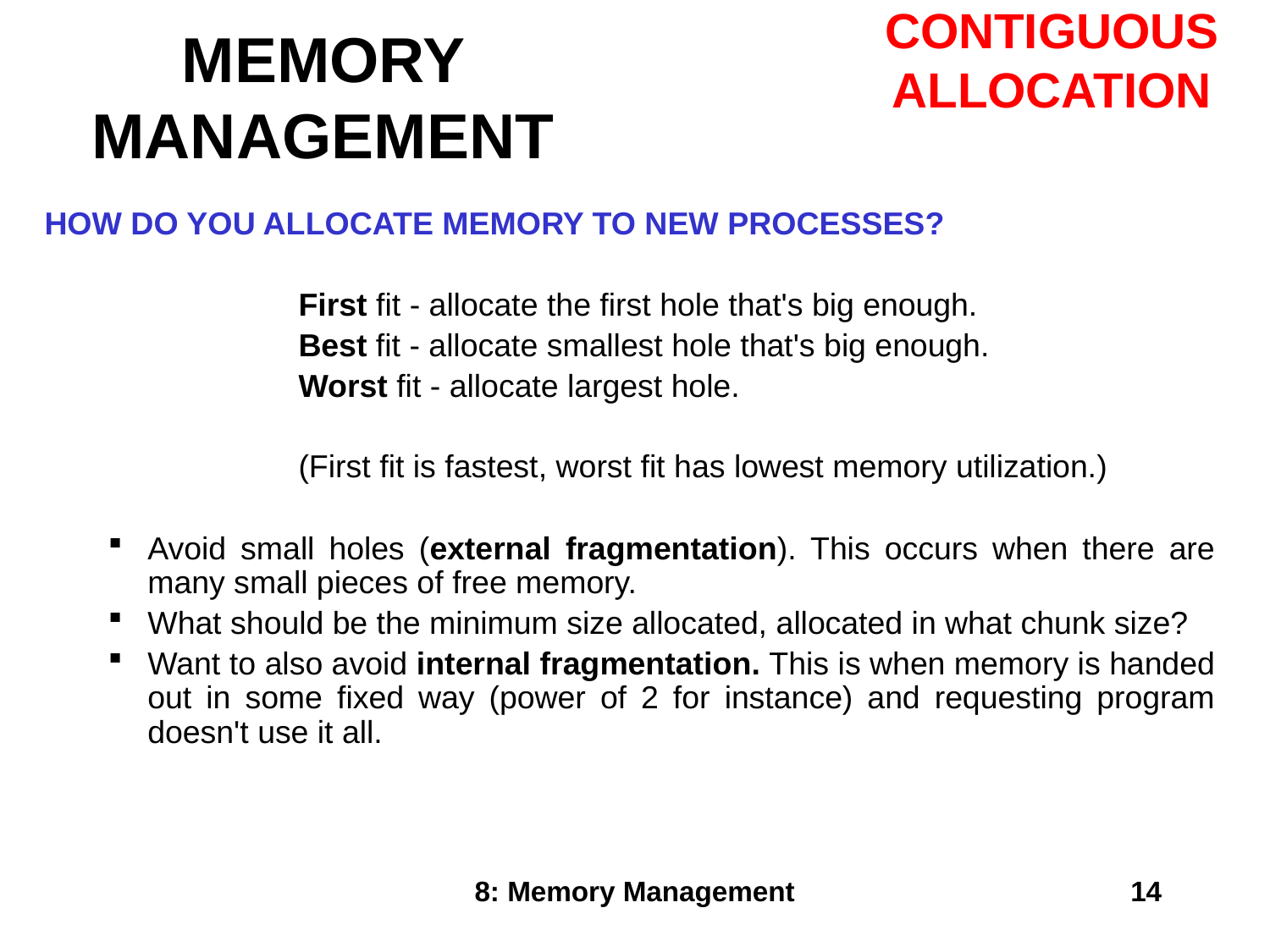

CONTIGUOUS
ALLOCATION
# MEMORY MANAGEMENT
HOW DO YOU ALLOCATE MEMORY TO NEW PROCESSES?

		First fit - allocate the first hole that's big enough.
 		Best fit - allocate smallest hole that's big enough.
 		Worst fit - allocate largest hole.

 		(First fit is fastest, worst fit has lowest memory utilization.)

Avoid small holes (external fragmentation). This occurs when there are many small pieces of free memory.
What should be the minimum size allocated, allocated in what chunk size?
Want to also avoid internal fragmentation. This is when memory is handed out in some fixed way (power of 2 for instance) and requesting program doesn't use it all.
8: Memory Management
14